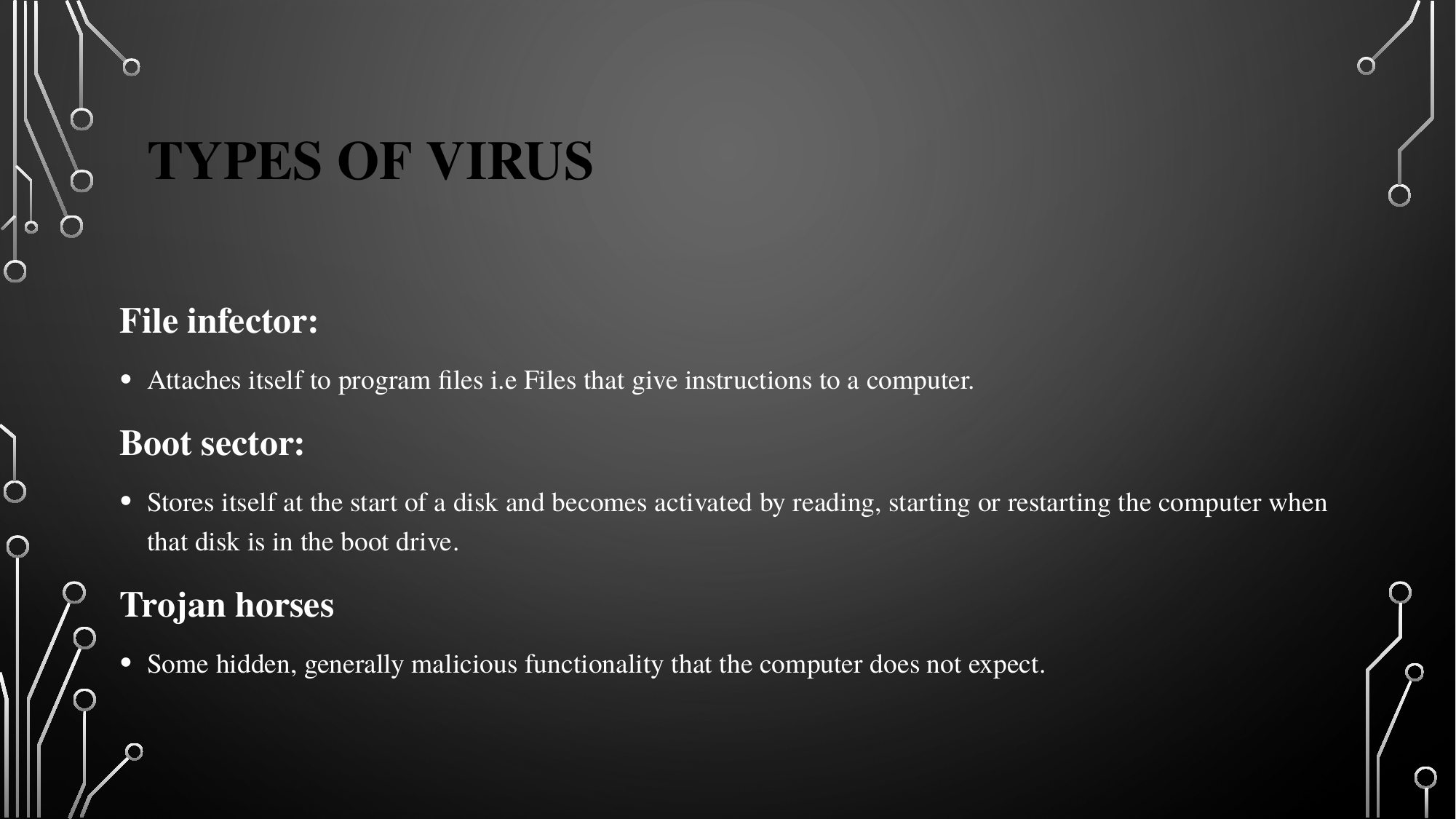

# TYPES OF VIRUS
File infector:
Attaches itself to program files i.e Files that give instructions to a computer.
Boot sector:
Stores itself at the start of a disk and becomes activated by reading, starting or restarting the computer when that disk is in the boot drive.
Trojan horses
Some hidden, generally malicious functionality that the computer does not expect.